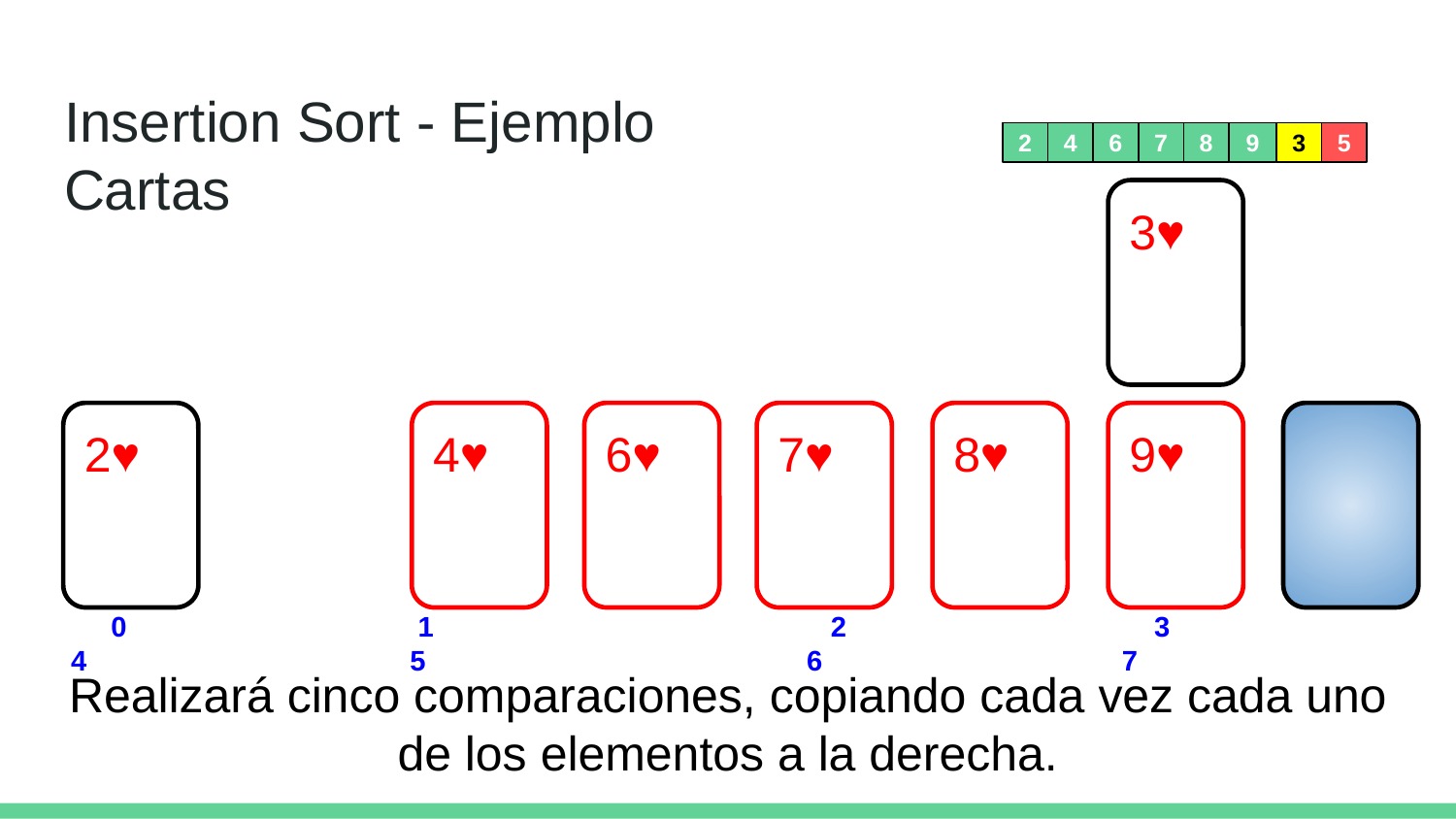

# Insertion Sort - Ejemplo Cartas

2
4
6
7
8
9
3
5
3♥
2♥
4♥
6♥
7♥
8♥
9♥

     0		       1			    2		        3		  4		      5			 6		    7
Realizará cinco comparaciones, copiando cada vez cada uno de los elementos a la derecha.